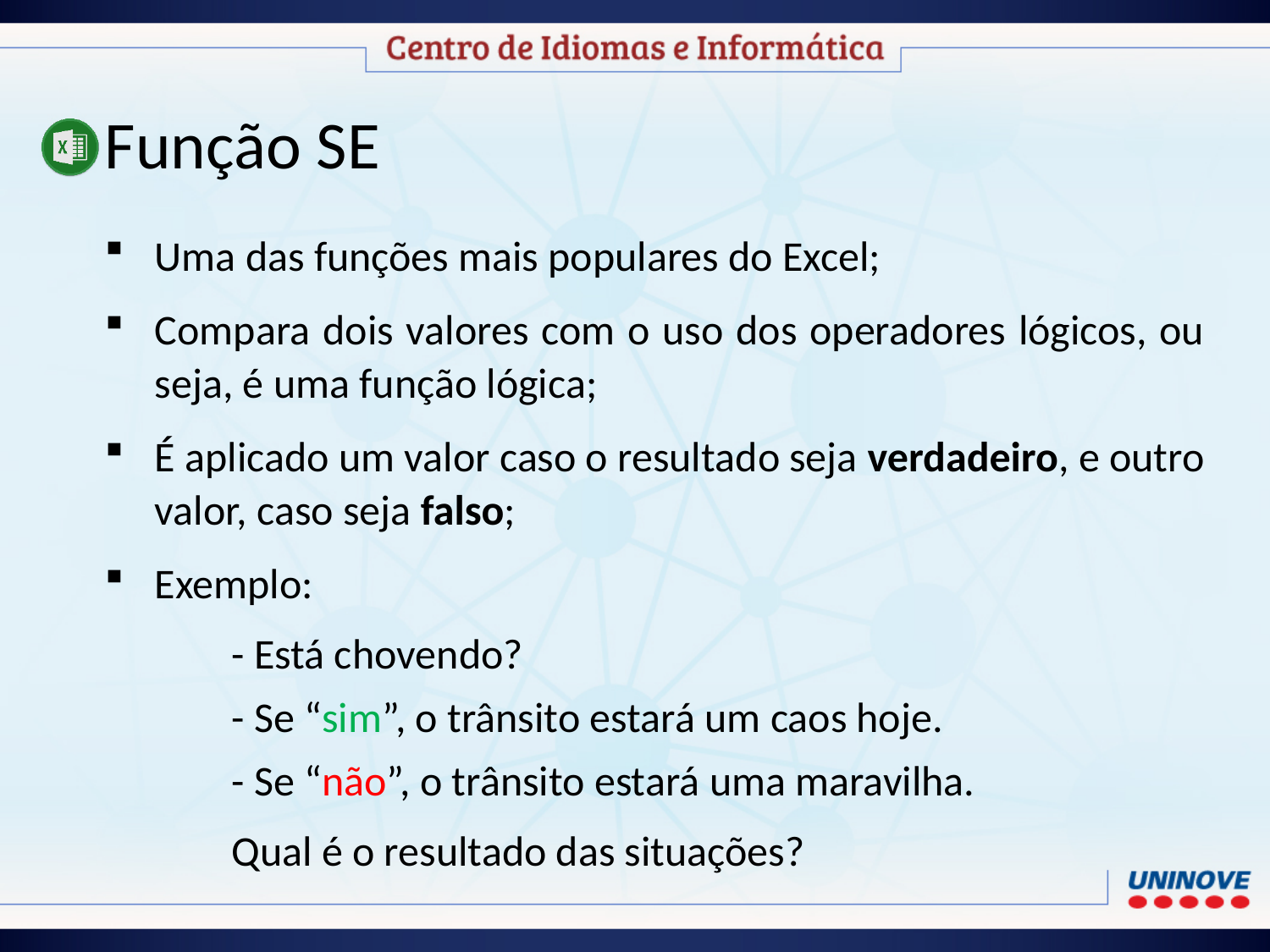

Função SE
Uma das funções mais populares do Excel;
Compara dois valores com o uso dos operadores lógicos, ou seja, é uma função lógica;
É aplicado um valor caso o resultado seja verdadeiro, e outro valor, caso seja falso;
Exemplo:
	- Está chovendo?
	- Se “sim”, o trânsito estará um caos hoje.
	- Se “não”, o trânsito estará uma maravilha.
	Qual é o resultado das situações?